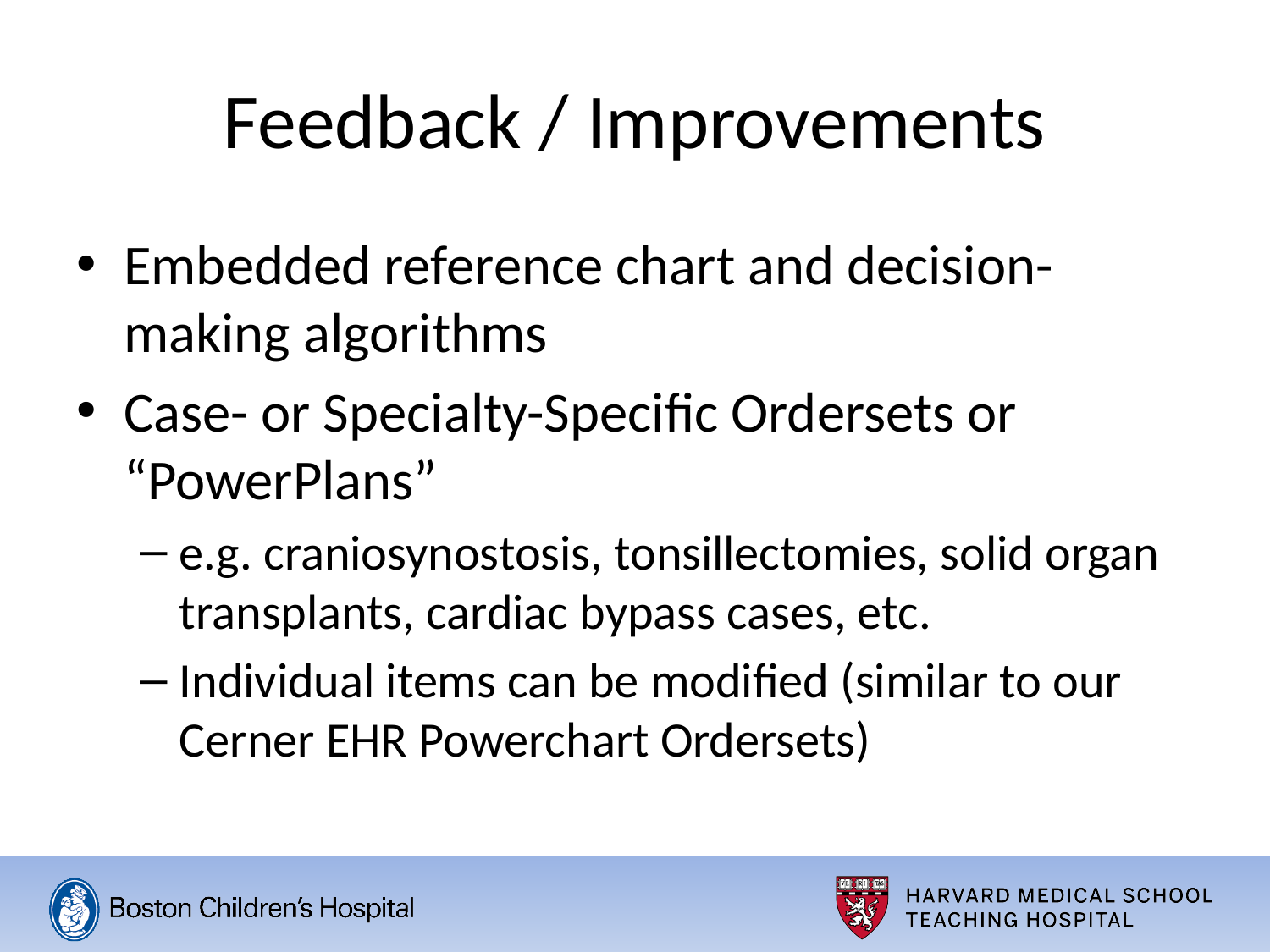

# Feedback / Improvements
Embedded reference chart and decision-making algorithms
Case- or Specialty-Specific Ordersets or “PowerPlans”
e.g. craniosynostosis, tonsillectomies, solid organ transplants, cardiac bypass cases, etc.
Individual items can be modified (similar to our Cerner EHR Powerchart Ordersets)